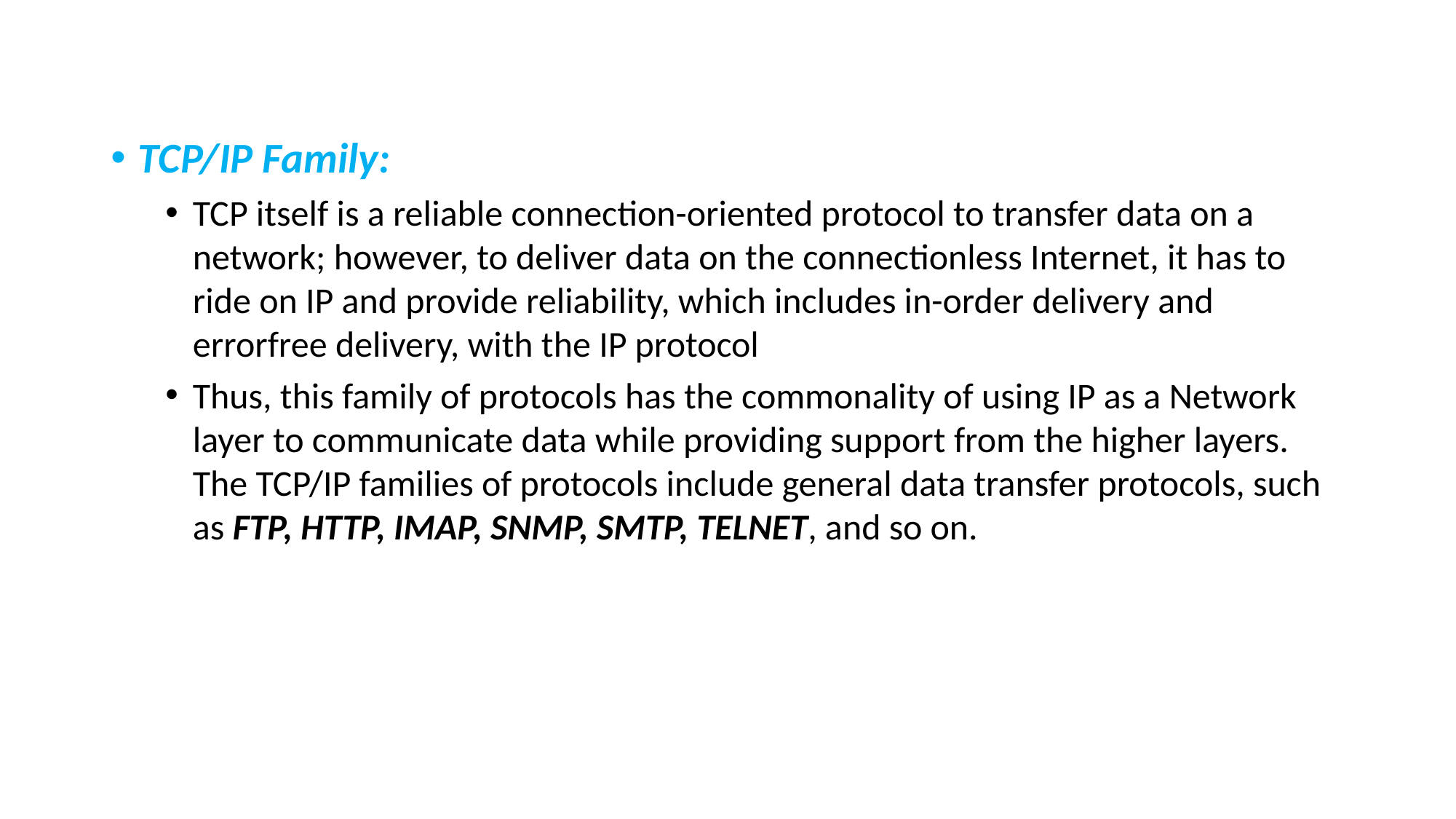

TCP/IP Family:
TCP itself is a reliable connection-oriented protocol to transfer data on a network; however, to deliver data on the connectionless Internet, it has to ride on IP and provide reliability, which includes in-order delivery and errorfree delivery, with the IP protocol
Thus, this family of protocols has the commonality of using IP as a Network layer to communicate data while providing support from the higher layers. The TCP/IP families of protocols include general data transfer protocols, such as FTP, HTTP, IMAP, SNMP, SMTP, TELNET, and so on.